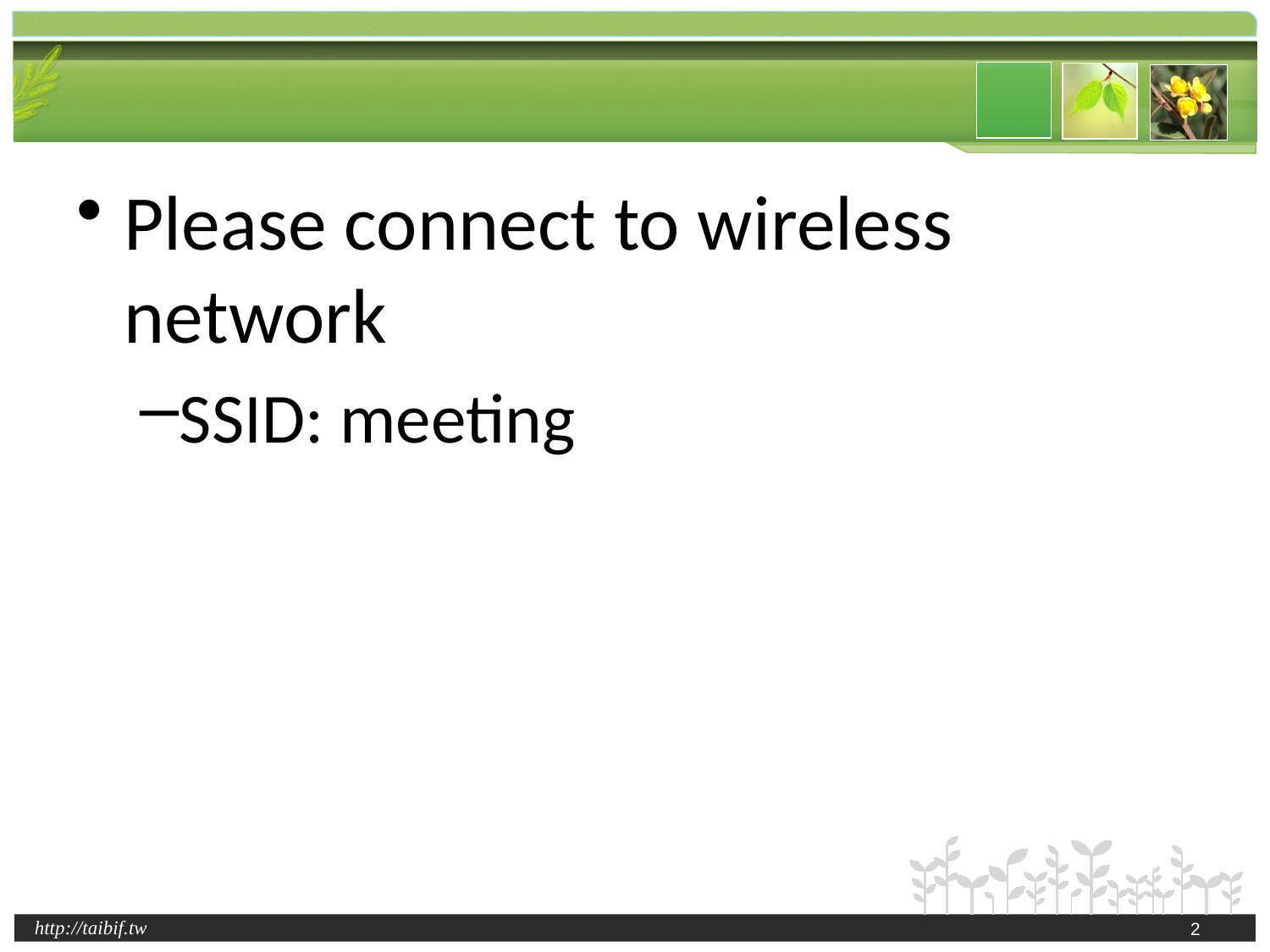

#
Please connect to wireless network
SSID: meeting
2